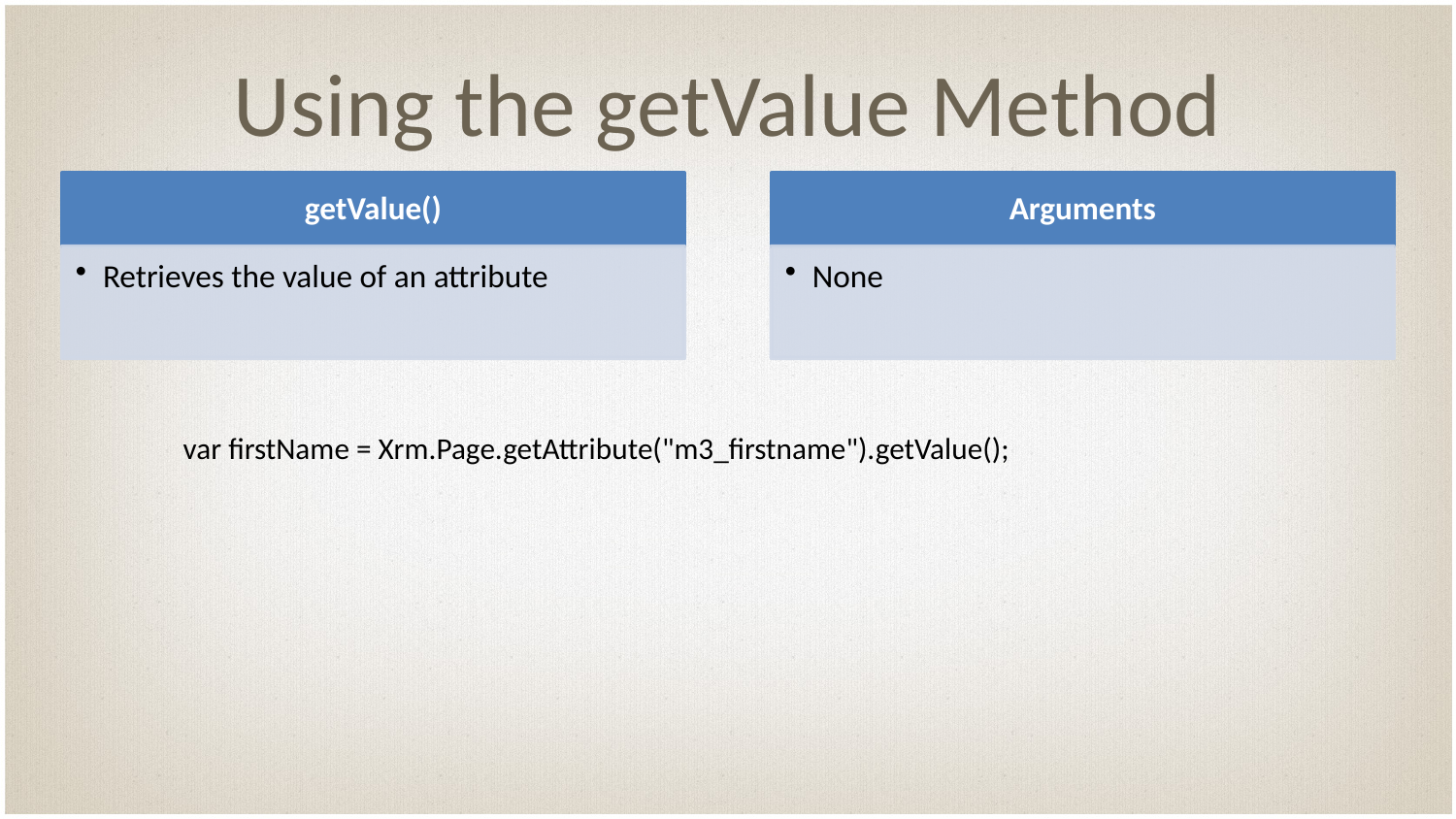

# Using the getValue Method
getValue()
Retrieves the value of an attribute
Arguments
None
var firstName = Xrm.Page.getAttribute("m3_firstname").getValue();